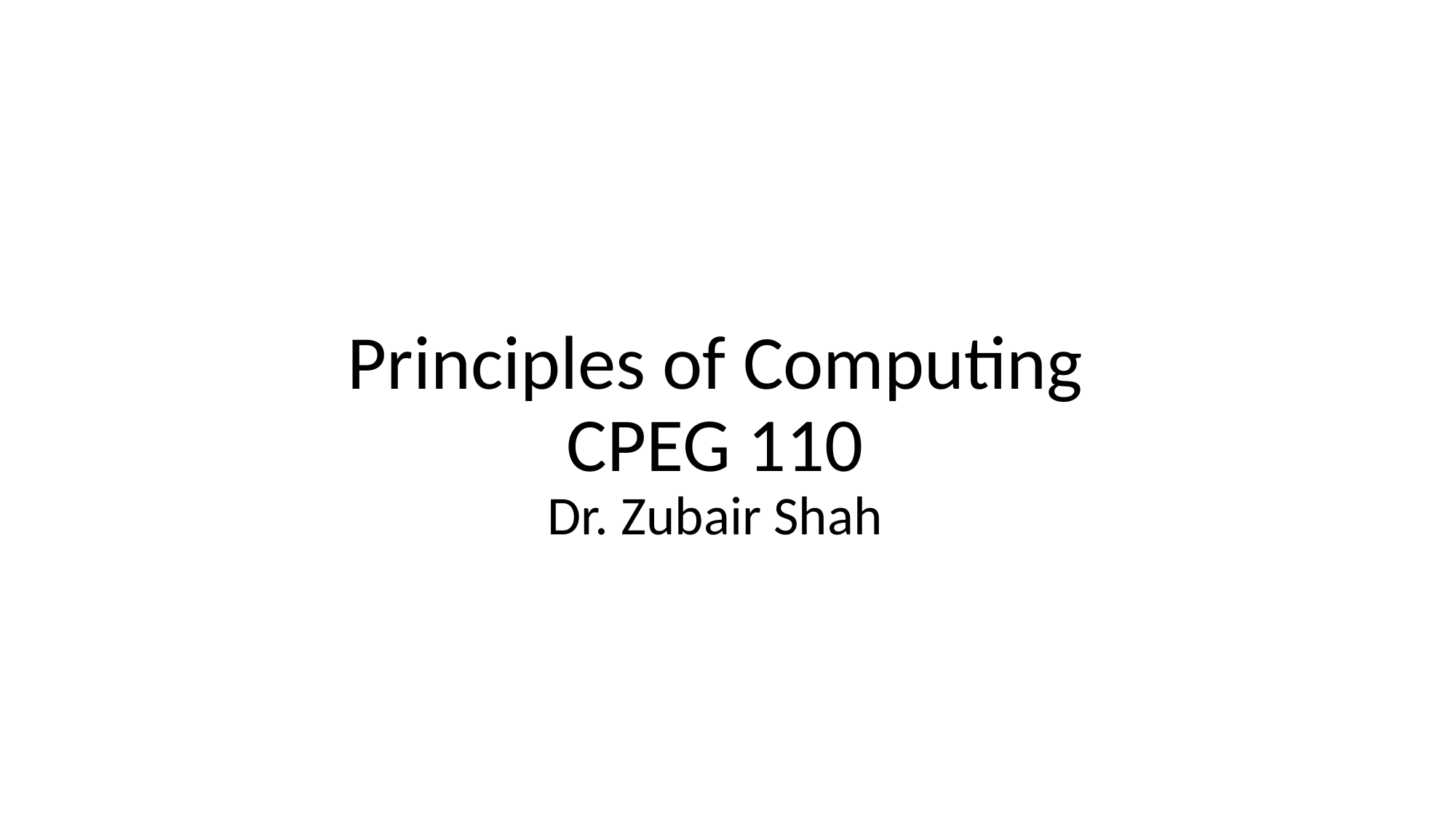

# Principles of Computing CPEG 110 Dr. Zubair Shah